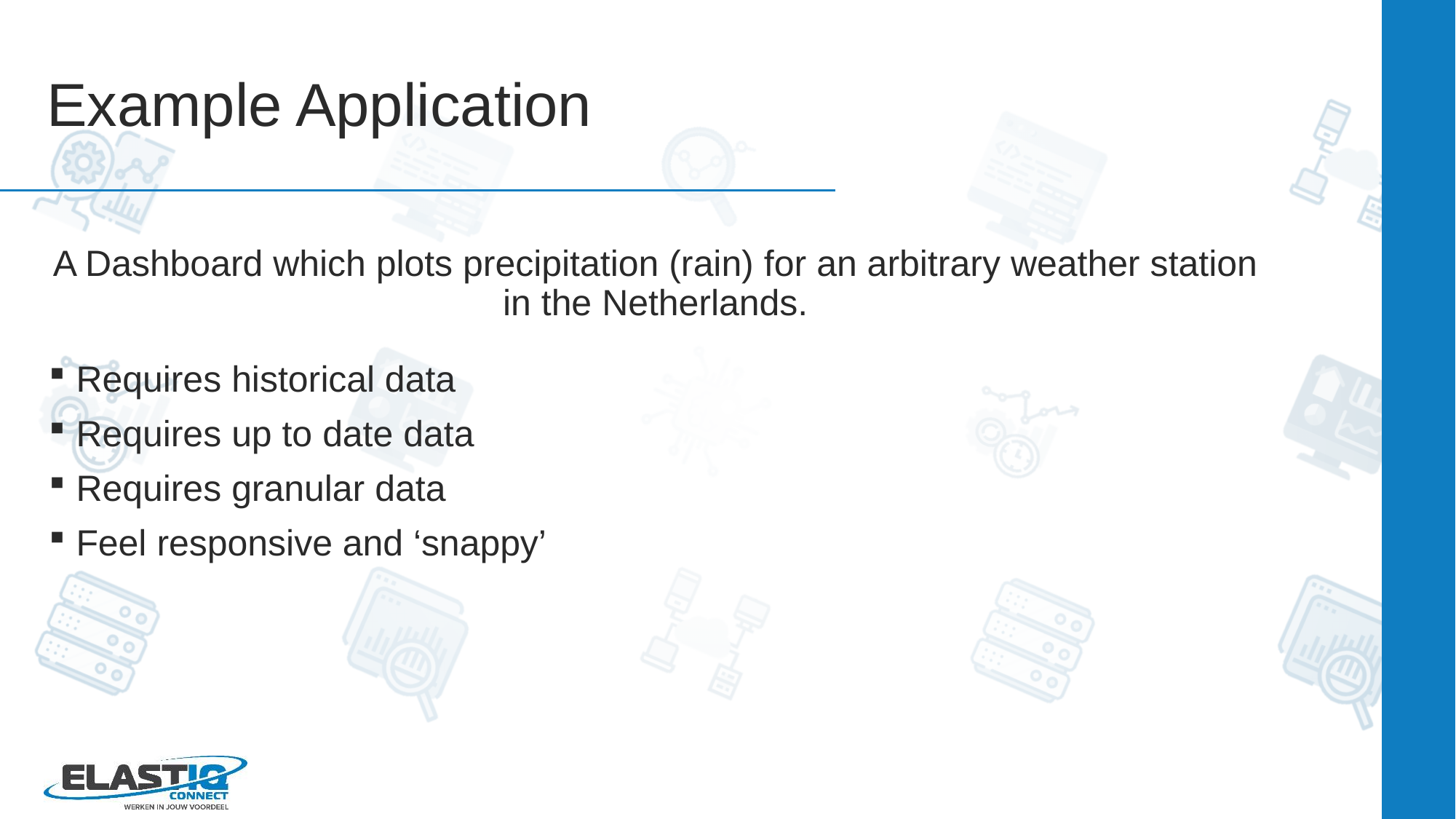

# Example Application
A Dashboard which plots precipitation (rain) for an arbitrary weather station in the Netherlands.

Requires historical data
Requires up to date data
Requires granular data
Feel responsive and ‘snappy’